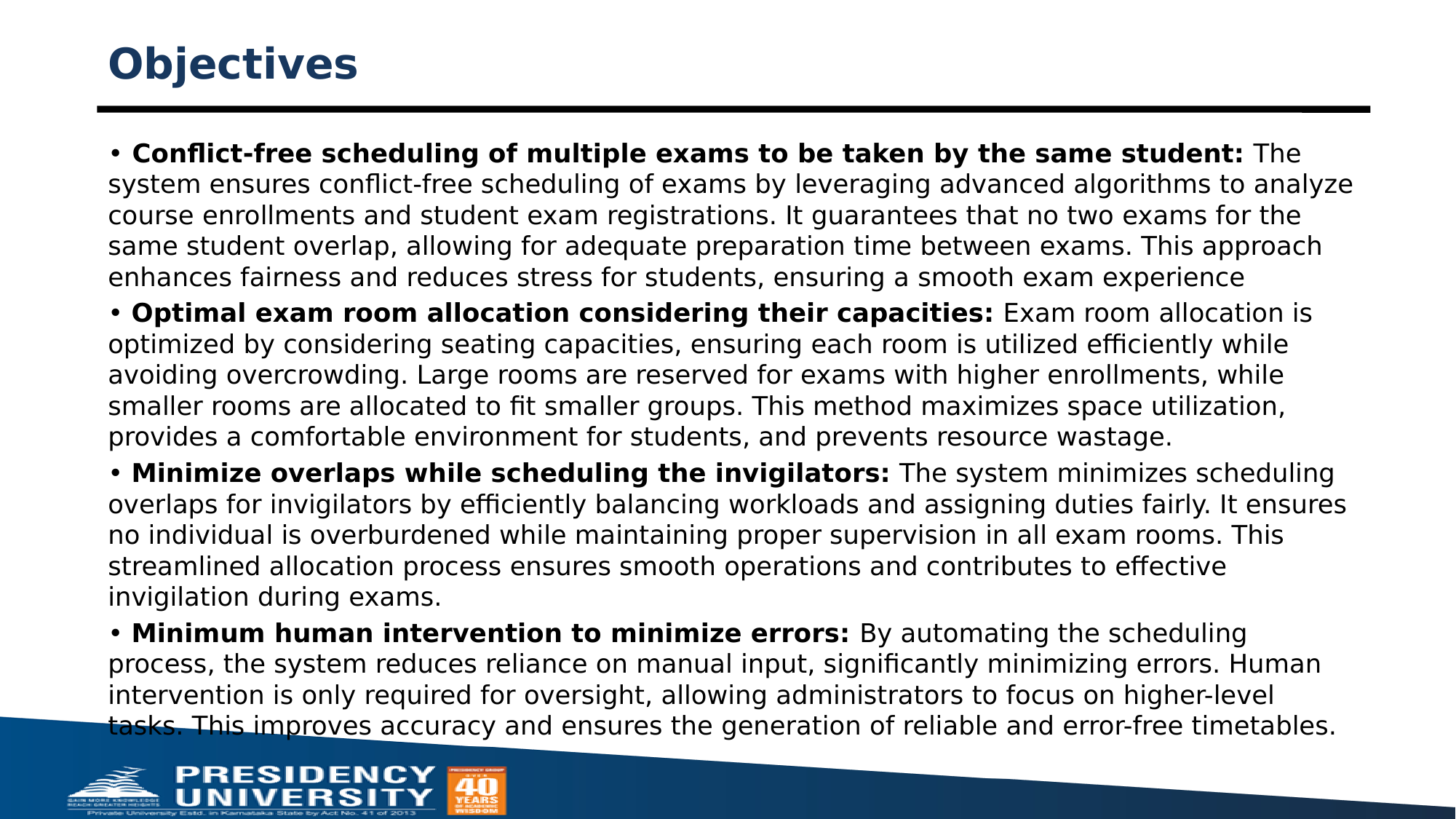

# Objectives
• Conflict-free scheduling of multiple exams to be taken by the same student: The system ensures conflict-free scheduling of exams by leveraging advanced algorithms to analyze course enrollments and student exam registrations. It guarantees that no two exams for the same student overlap, allowing for adequate preparation time between exams. This approach enhances fairness and reduces stress for students, ensuring a smooth exam experience
• Optimal exam room allocation considering their capacities: Exam room allocation is optimized by considering seating capacities, ensuring each room is utilized efficiently while avoiding overcrowding. Large rooms are reserved for exams with higher enrollments, while smaller rooms are allocated to fit smaller groups. This method maximizes space utilization, provides a comfortable environment for students, and prevents resource wastage.
• Minimize overlaps while scheduling the invigilators: The system minimizes scheduling overlaps for invigilators by efficiently balancing workloads and assigning duties fairly. It ensures no individual is overburdened while maintaining proper supervision in all exam rooms. This streamlined allocation process ensures smooth operations and contributes to effective invigilation during exams.
• Minimum human intervention to minimize errors: By automating the scheduling process, the system reduces reliance on manual input, significantly minimizing errors. Human intervention is only required for oversight, allowing administrators to focus on higher-level tasks. This improves accuracy and ensures the generation of reliable and error-free timetables.